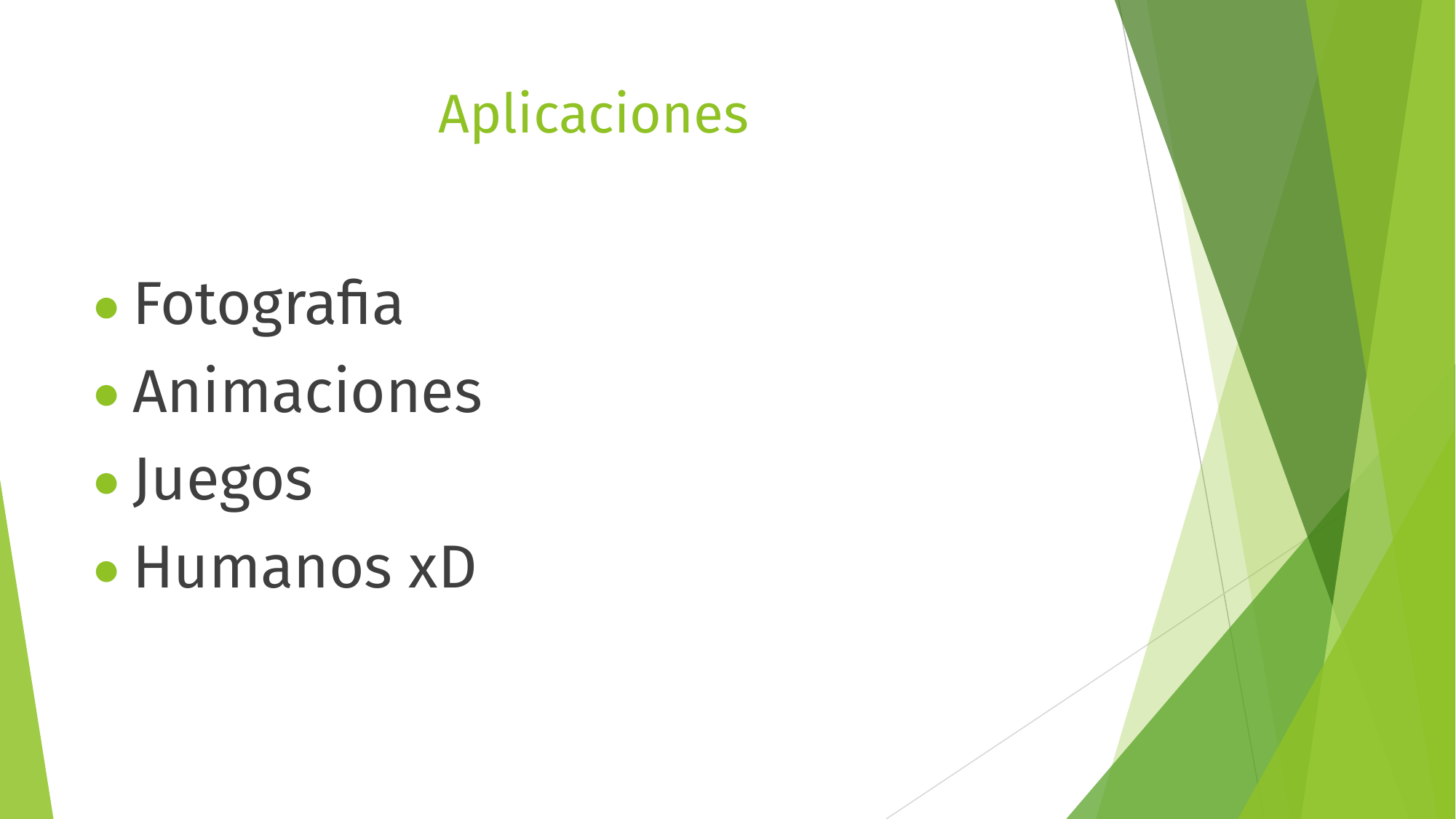

# Aplicaciones
Fotografia
Animaciones
Juegos
Humanos xD